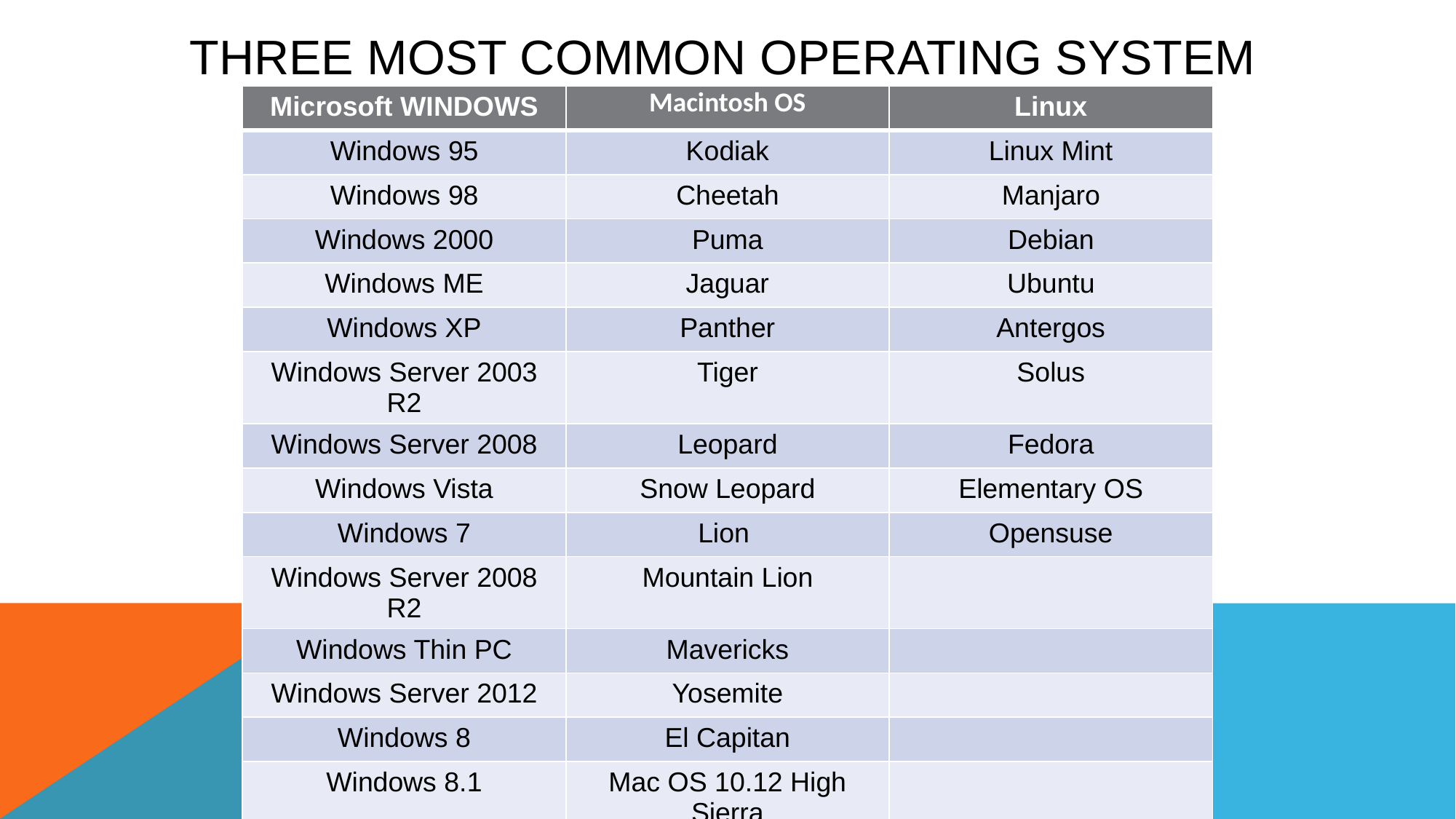

# Three most common Operating System
| Microsoft WINDOWS | Macintosh OS | Linux |
| --- | --- | --- |
| Windows 95 | Kodiak | Linux Mint |
| Windows 98 | Cheetah | Manjaro |
| Windows 2000 | Puma | Debian |
| Windows ME | Jaguar | Ubuntu |
| Windows XP | Panther | Antergos |
| Windows Server 2003 R2 | Tiger | Solus |
| Windows Server 2008 | Leopard | Fedora |
| Windows Vista | Snow Leopard | Elementary OS |
| Windows 7 | Lion | Opensuse |
| Windows Server 2008 R2 | Mountain Lion |  |
| Windows Thin PC | Mavericks |  |
| Windows Server 2012 | Yosemite |  |
| Windows 8 | El Capitan |  |
| Windows 8.1 | Mac OS 10.12 High Sierra |  |
| Windows 10 |  |  |